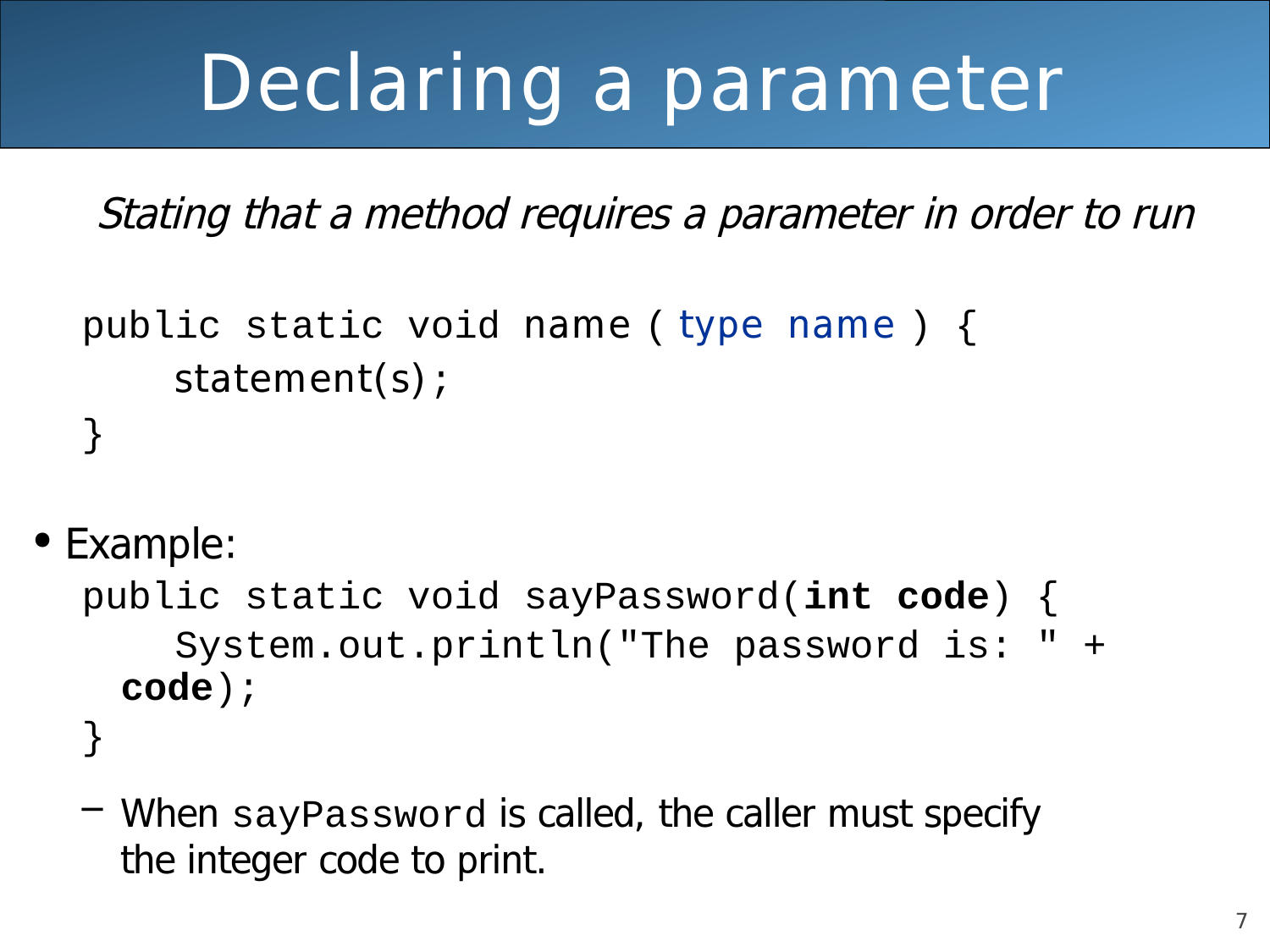

# Declaring a parameter
Stating that a method requires a parameter in order to run

public static void name ( type name ) {
    statement(s);
}

Example:
public static void sayPassword(int code) {
    System.out.println("The password is: " + code);
}

When sayPassword is called, the caller must specify
the integer code to print.